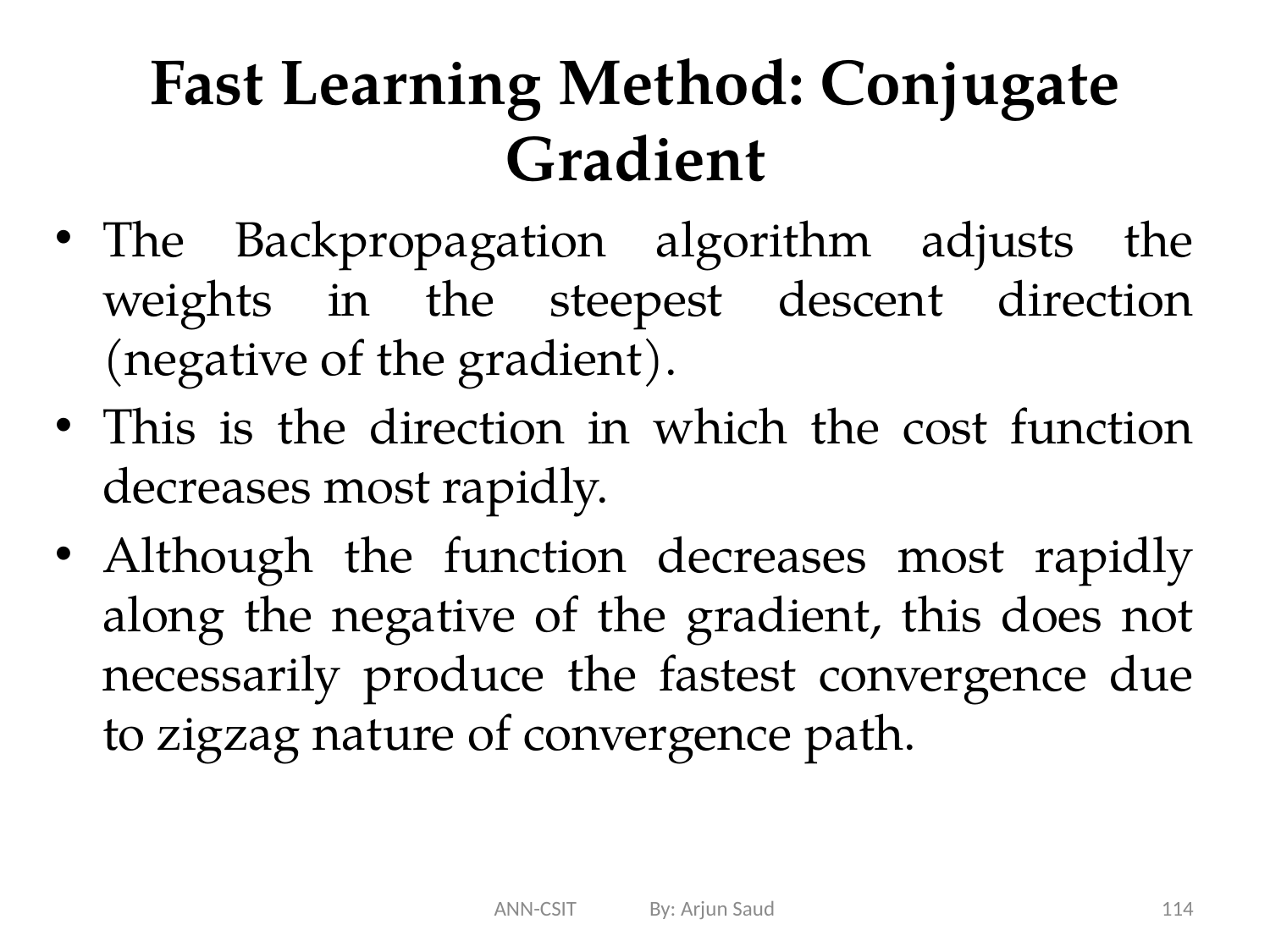

# Fast Learning Method: Conjugate Gradient
The Backpropagation algorithm adjusts the weights in the steepest descent direction (negative of the gradient).
This is the direction in which the cost function decreases most rapidly.
Although the function decreases most rapidly along the negative of the gradient, this does not necessarily produce the fastest convergence due to zigzag nature of convergence path.

ANN-CSIT               By: Arjun Saud
114